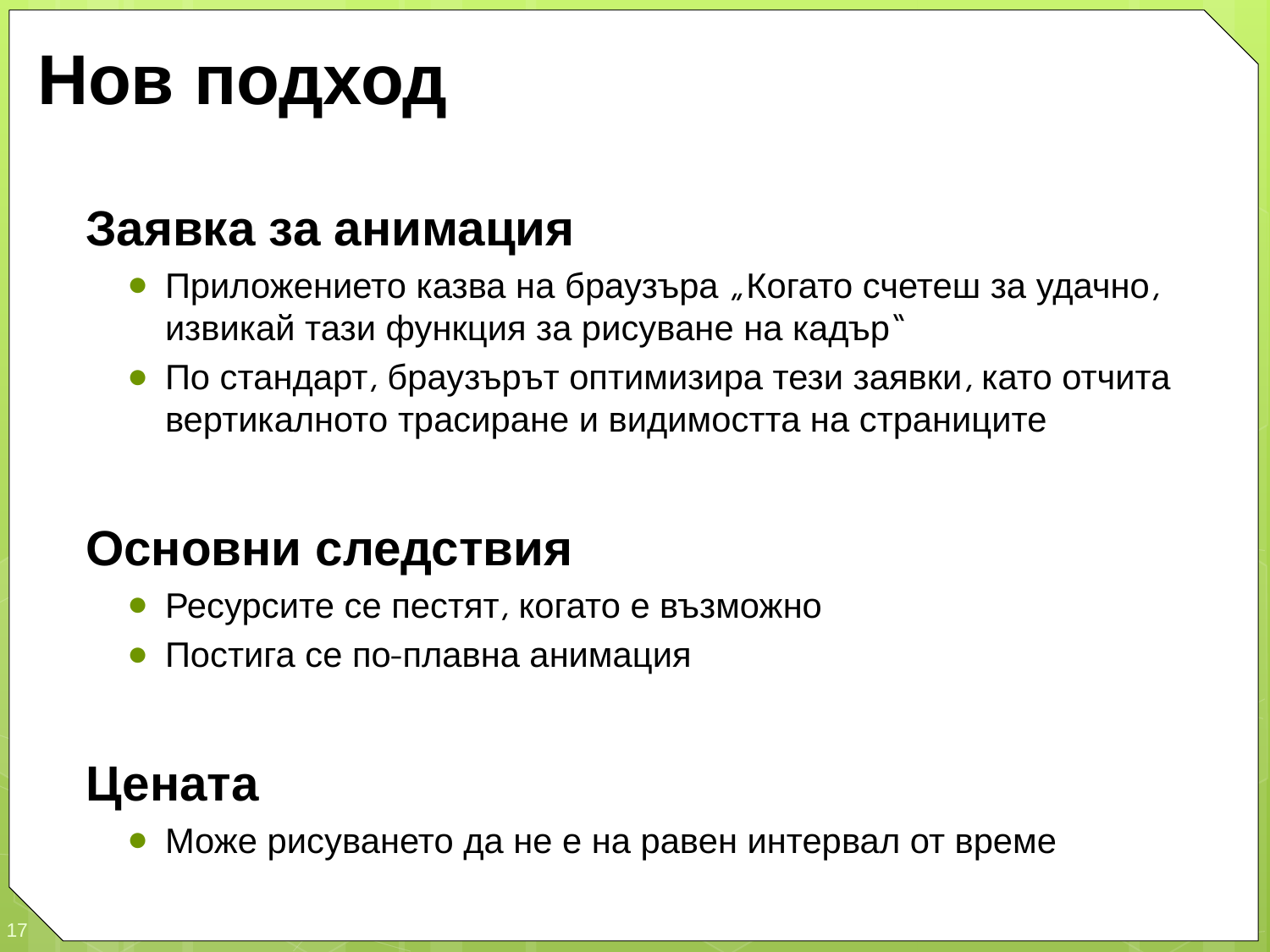

# Нов подход
Заявка за анимация
Приложението казва на браузъра „Когато счетеш за удачно, извикай тази функция за рисуване на кадър“
По стандарт, браузърът оптимизира тези заявки, като отчита вертикалното трасиране и видимостта на страниците

Основни следствия
Ресурсите се пестят, когато е възможно
Постига се по-плавна анимация

Цената
Може рисуването да не е на равен интервал от време